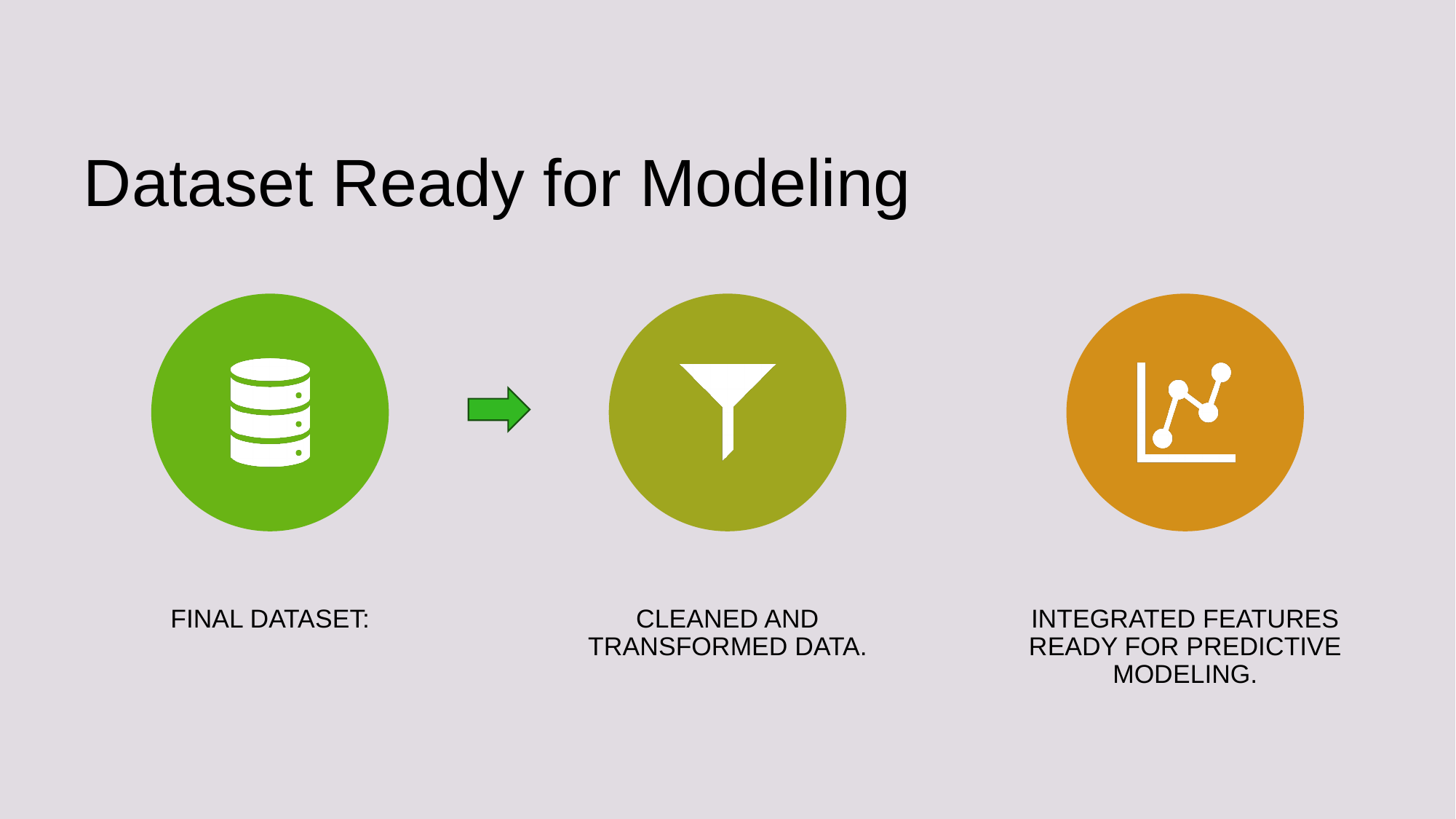

# Dataset Ready for Modeling
Final Dataset:
Cleaned and transformed data.
Integrated features ready for predictive modeling.